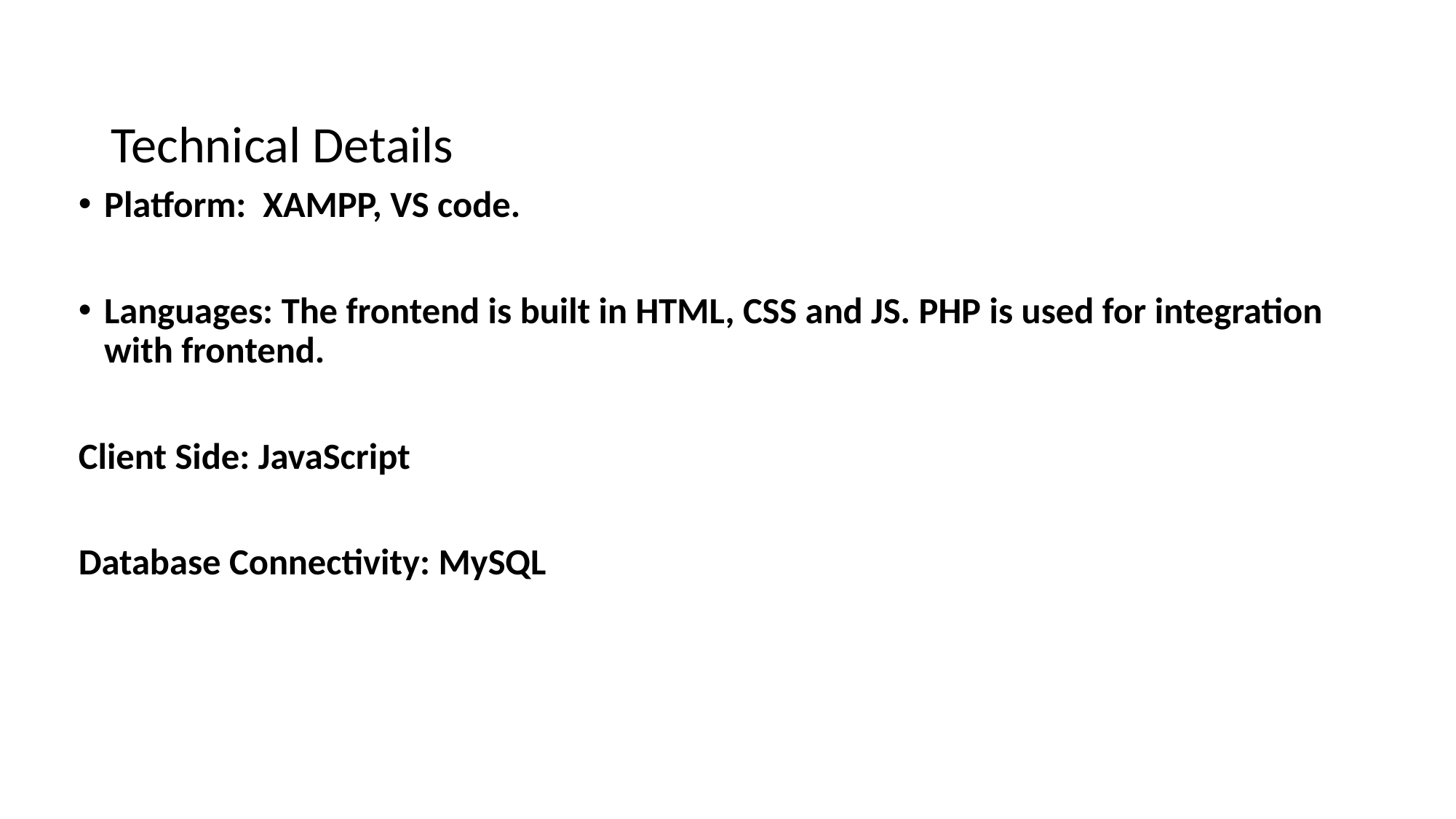

# Technical Details
Platform:  XAMPP, VS code.

Languages: The frontend is built in HTML, CSS and JS. PHP is used for integration with frontend.

Client Side: JavaScript

Database Connectivity: MySQL